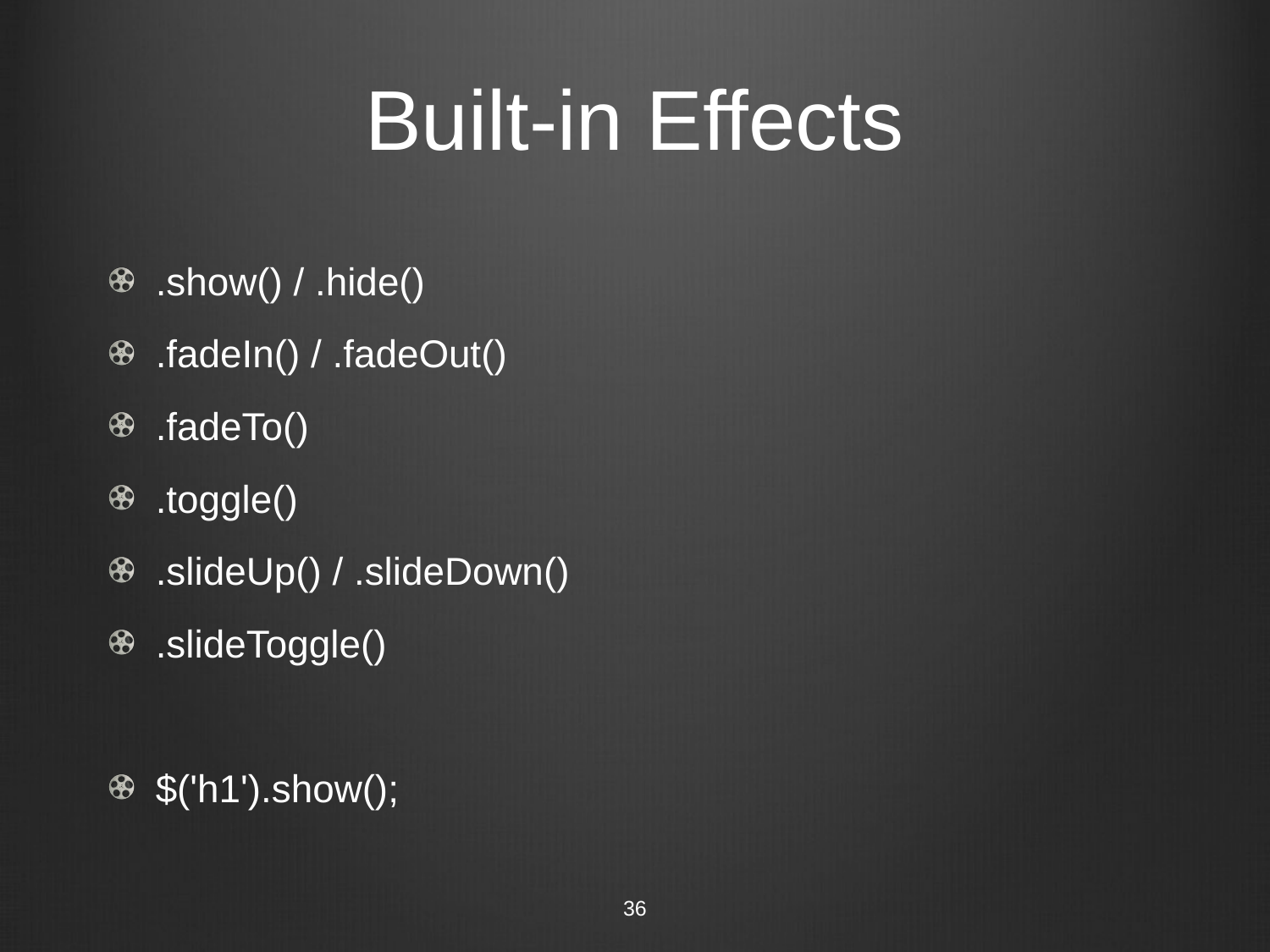

# Built-in Effects
.show() / .hide()
.fadeIn() / .fadeOut()
.fadeTo()
.toggle()
.slideUp() / .slideDown()
.slideToggle()

$('h1').show();

36